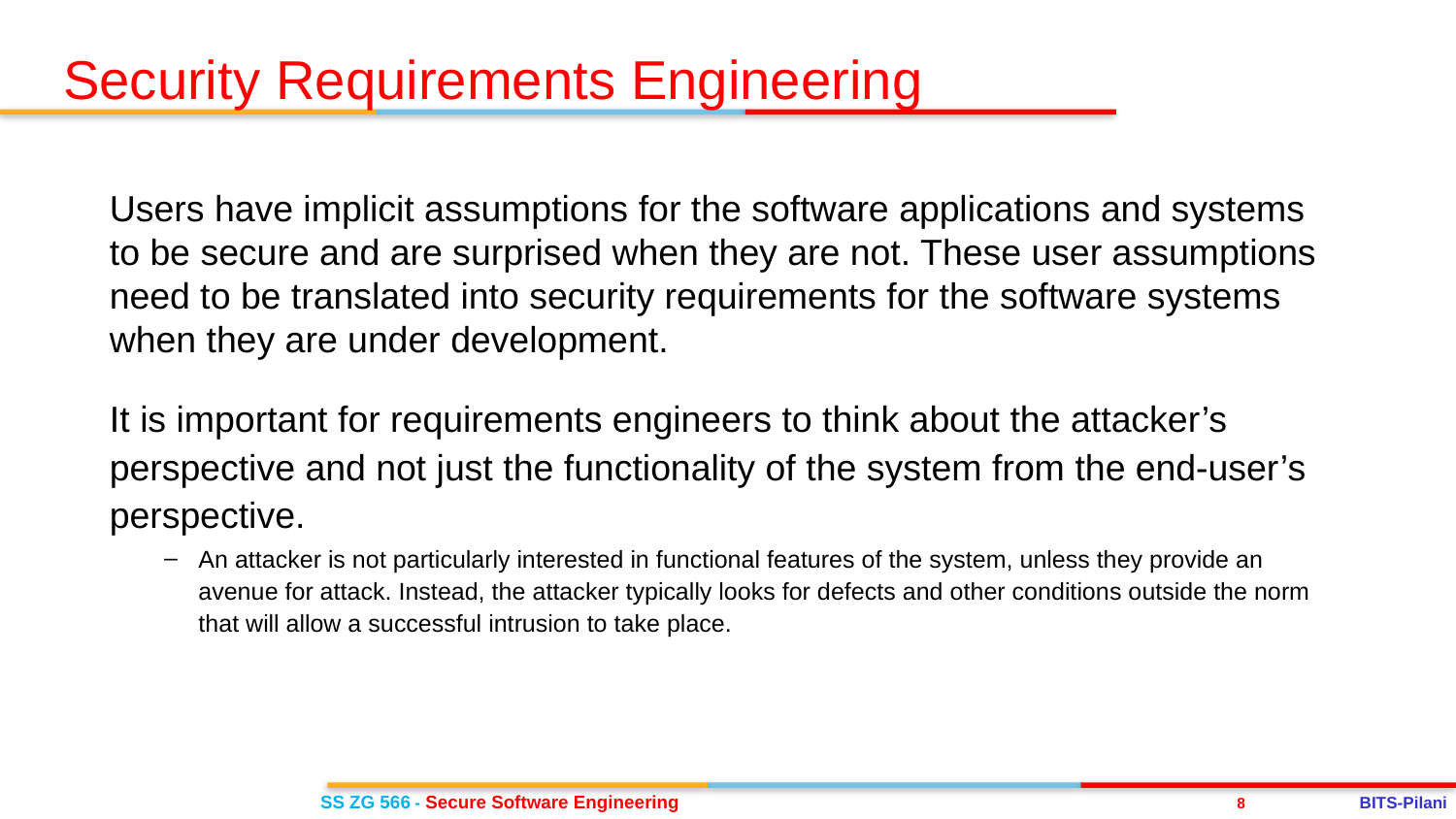

Security Requirements Engineering
Users have implicit assumptions for the software applications and systems to be secure and are surprised when they are not. These user assumptions need to be translated into security requirements for the software systems when they are under development.
It is important for requirements engineers to think about the attacker’s perspective and not just the functionality of the system from the end-user’s perspective.
An attacker is not particularly interested in functional features of the system, unless they provide an avenue for attack. Instead, the attacker typically looks for defects and other conditions outside the norm that will allow a successful intrusion to take place.